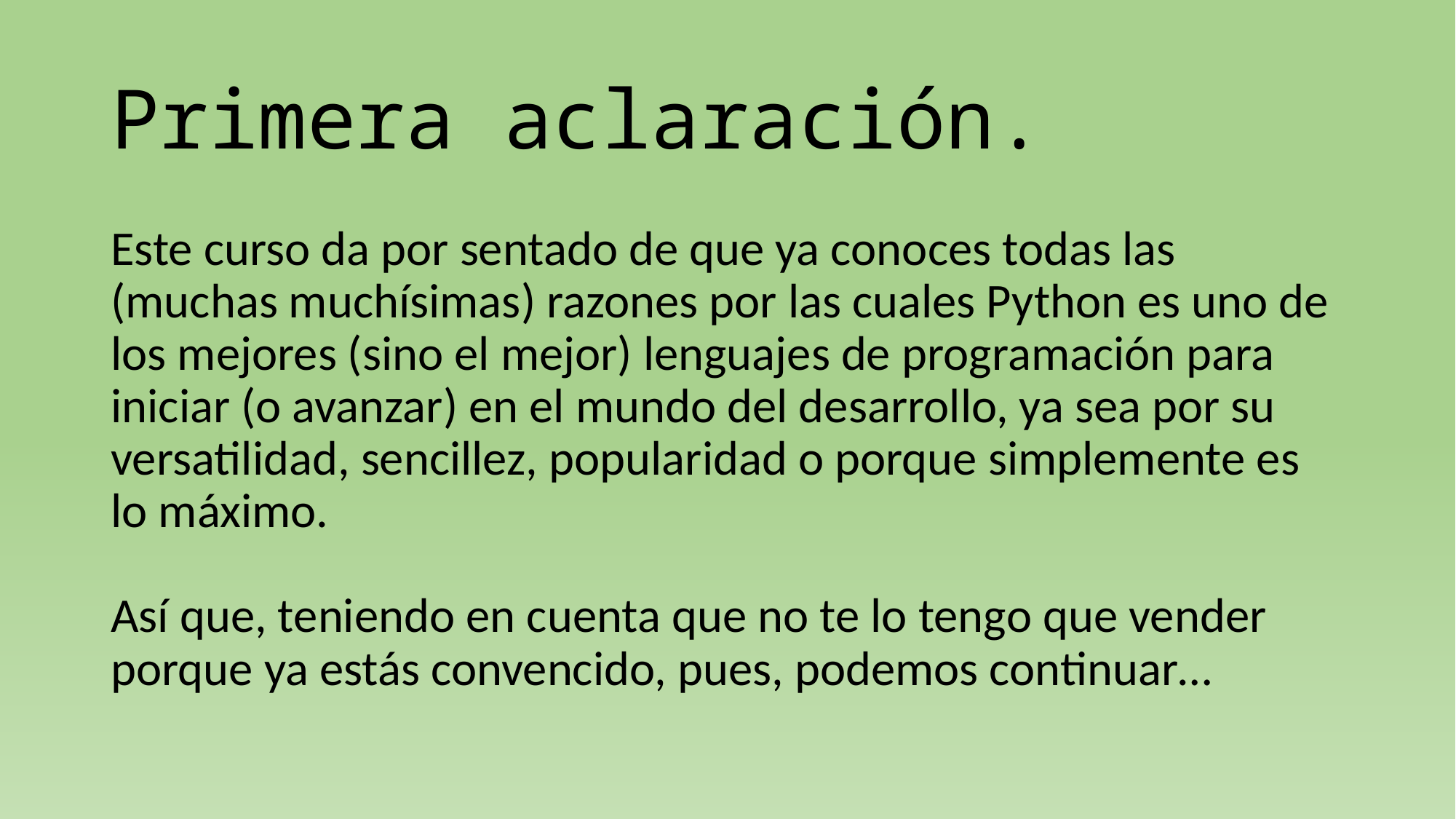

# Primera aclaración.
Este curso da por sentado de que ya conoces todas las  (muchas muchísimas) razones por las cuales Python es uno de los mejores (sino el mejor) lenguajes de programación para iniciar (o avanzar) en el mundo del desarrollo, ya sea por su versatilidad, sencillez, popularidad o porque simplemente es lo máximo.
Así que, teniendo en cuenta que no te lo tengo que vender porque ya estás convencido, pues, podemos continuar…